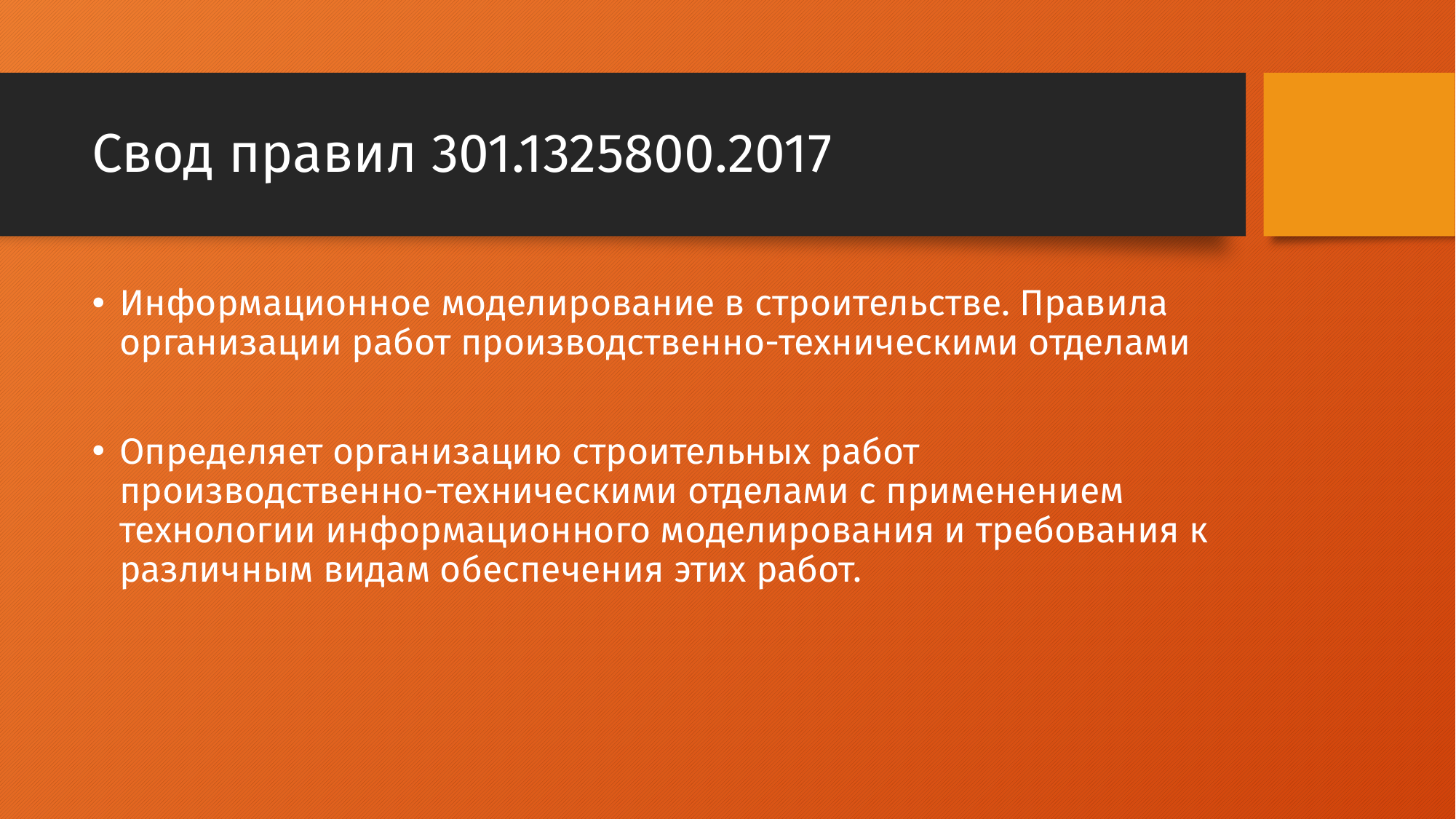

# Свод правил 301.1325800.2017
Информационное моделирование в строительстве. Правила организации работ производственно-техническими отделами

Определяет организацию строительных работ производственно-техническими отделами с применением технологии информационного моделирования и требования к различным видам обеспечения этих работ.